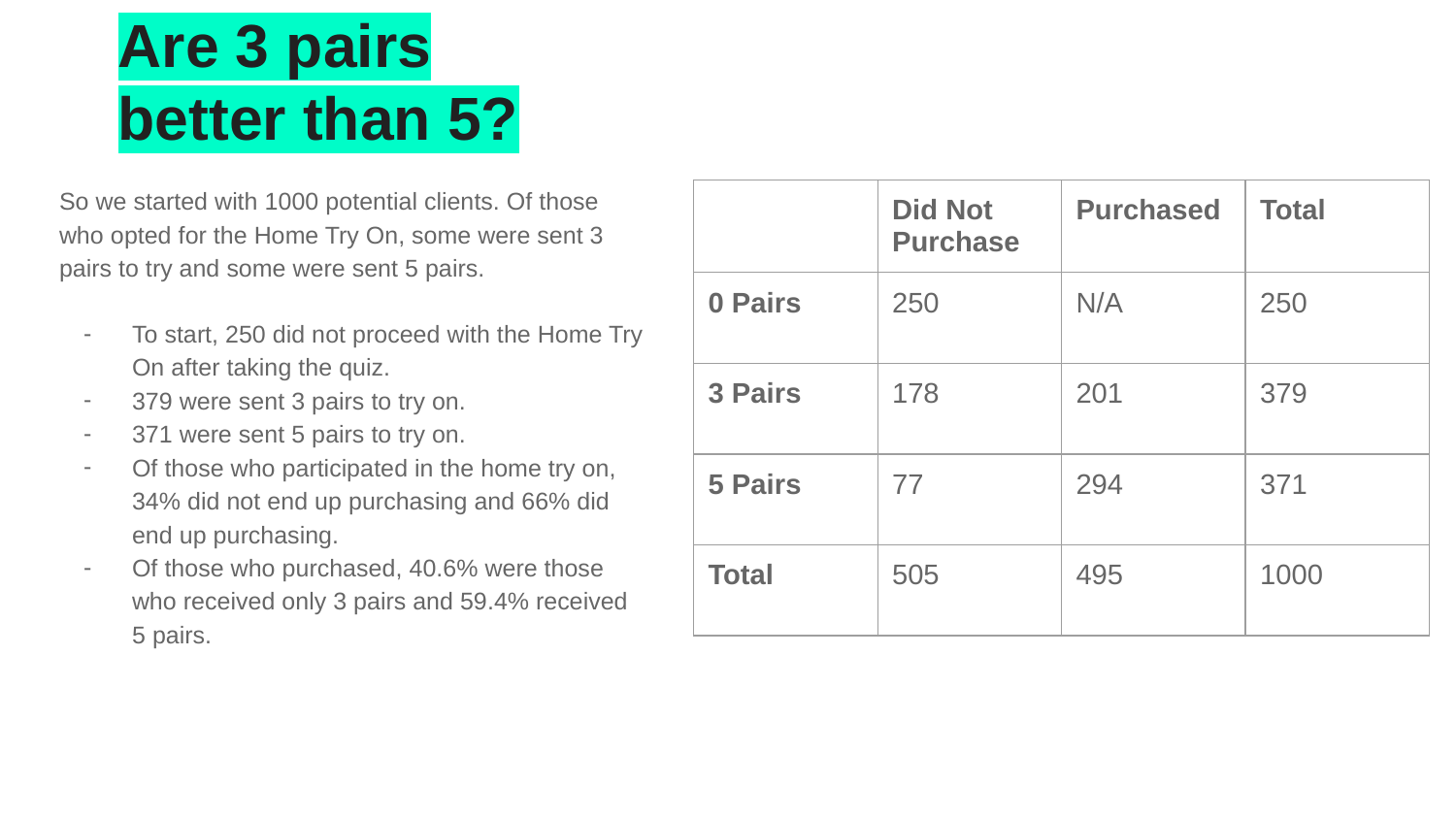

# Are 3 pairs better than 5?
So we started with 1000 potential clients. Of those who opted for the Home Try On, some were sent 3 pairs to try and some were sent 5 pairs.
To start, 250 did not proceed with the Home Try On after taking the quiz.
379 were sent 3 pairs to try on.
371 were sent 5 pairs to try on.
Of those who participated in the home try on, 34% did not end up purchasing and 66% did end up purchasing.
Of those who purchased, 40.6% were those who received only 3 pairs and 59.4% received 5 pairs.
|  | Did Not Purchase | Purchased | Total |
| --- | --- | --- | --- |
| 0 Pairs | 250 | N/A | 250 |
| 3 Pairs | 178 | 201 | 379 |
| 5 Pairs | 77 | 294 | 371 |
| Total | 505 | 495 | 1000 |